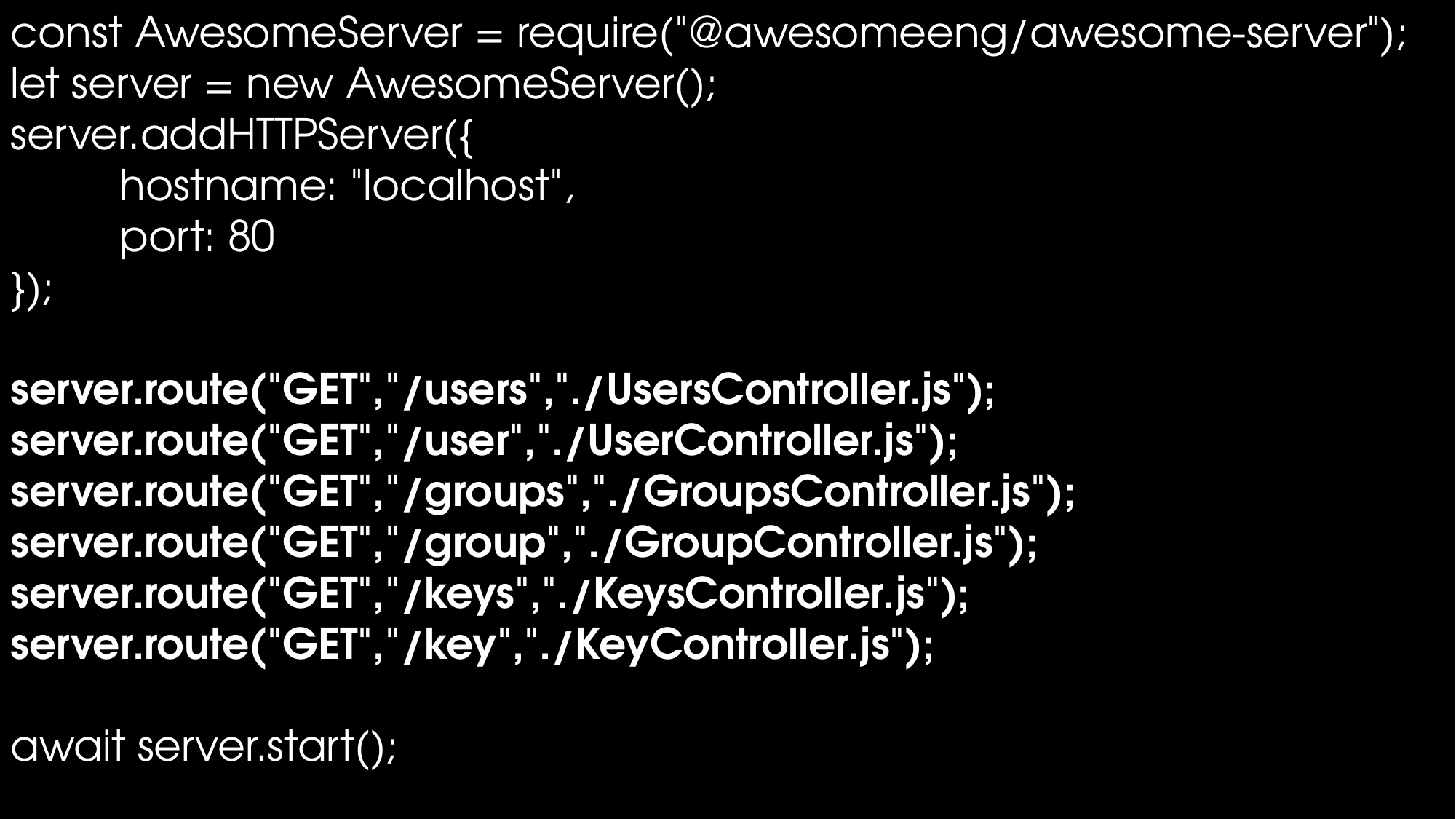

const AwesomeServer = require("@awesomeeng/awesome-server");
let server = new AwesomeServer();
server.addHTTPServer({
	hostname: "localhost",
	port: 80
});

server.route("GET","/users","./UsersController.js");
server.route("GET","/user","./UserController.js");
server.route("GET","/groups","./GroupsController.js");
server.route("GET","/group","./GroupController.js");
server.route("GET","/keys","./KeysController.js");
server.route("GET","/key","./KeyController.js");

await server.start();